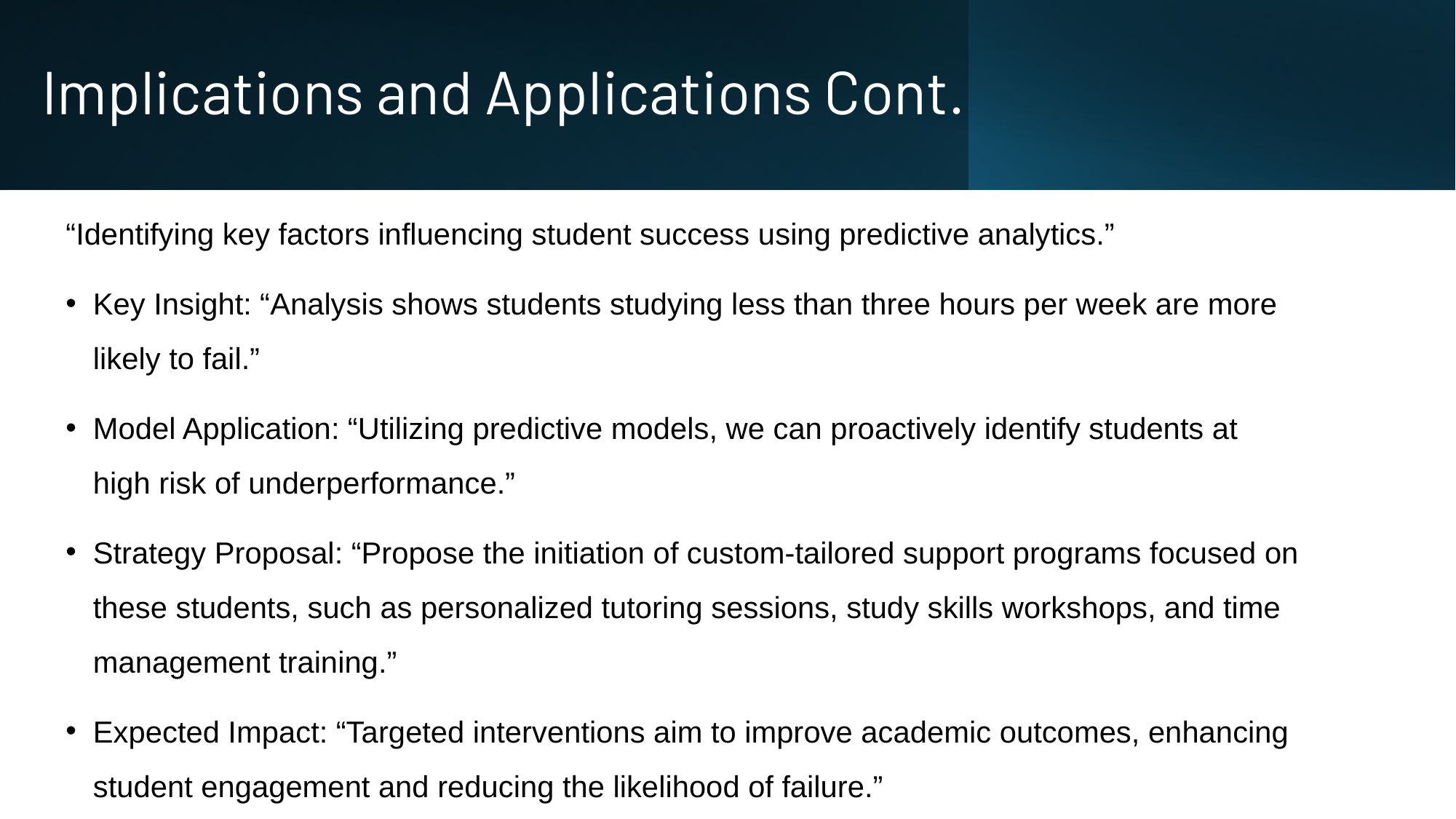

# Implications and Applications Cont.
“Identifying key factors influencing student success using predictive analytics.”
Key Insight: “Analysis shows students studying less than three hours per week are more likely to fail.”
Model Application: “Utilizing predictive models, we can proactively identify students at high risk of underperformance.”
Strategy Proposal: “Propose the initiation of custom-tailored support programs focused on these students, such as personalized tutoring sessions, study skills workshops, and time management training.”
Expected Impact: “Targeted interventions aim to improve academic outcomes, enhancing student engagement and reducing the likelihood of failure.”